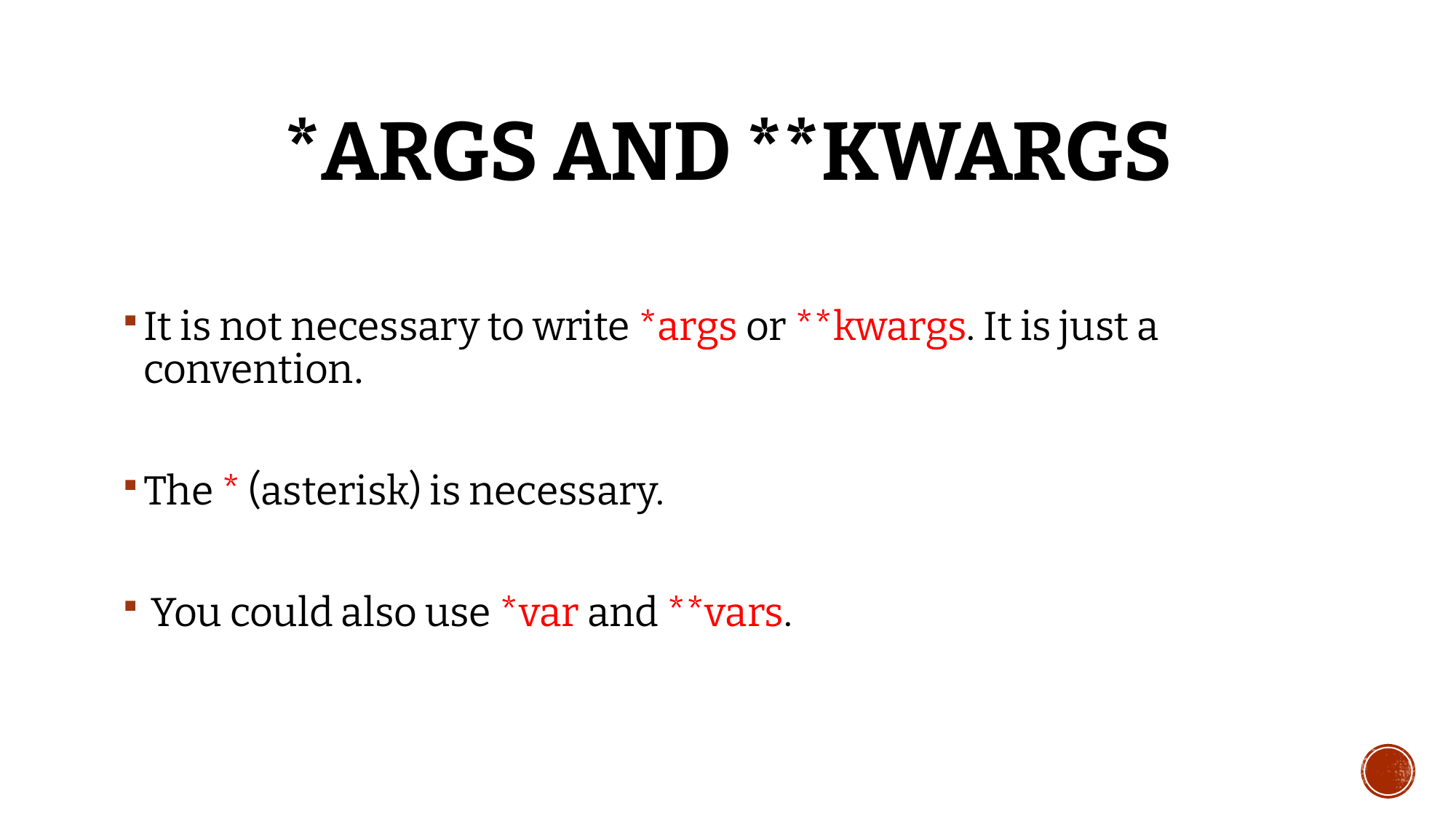

# *args and **kwargs
It is not necessary to write *args or **kwargs. It is just a convention.

The * (asterisk) is necessary.

 You could also use *var and **vars.